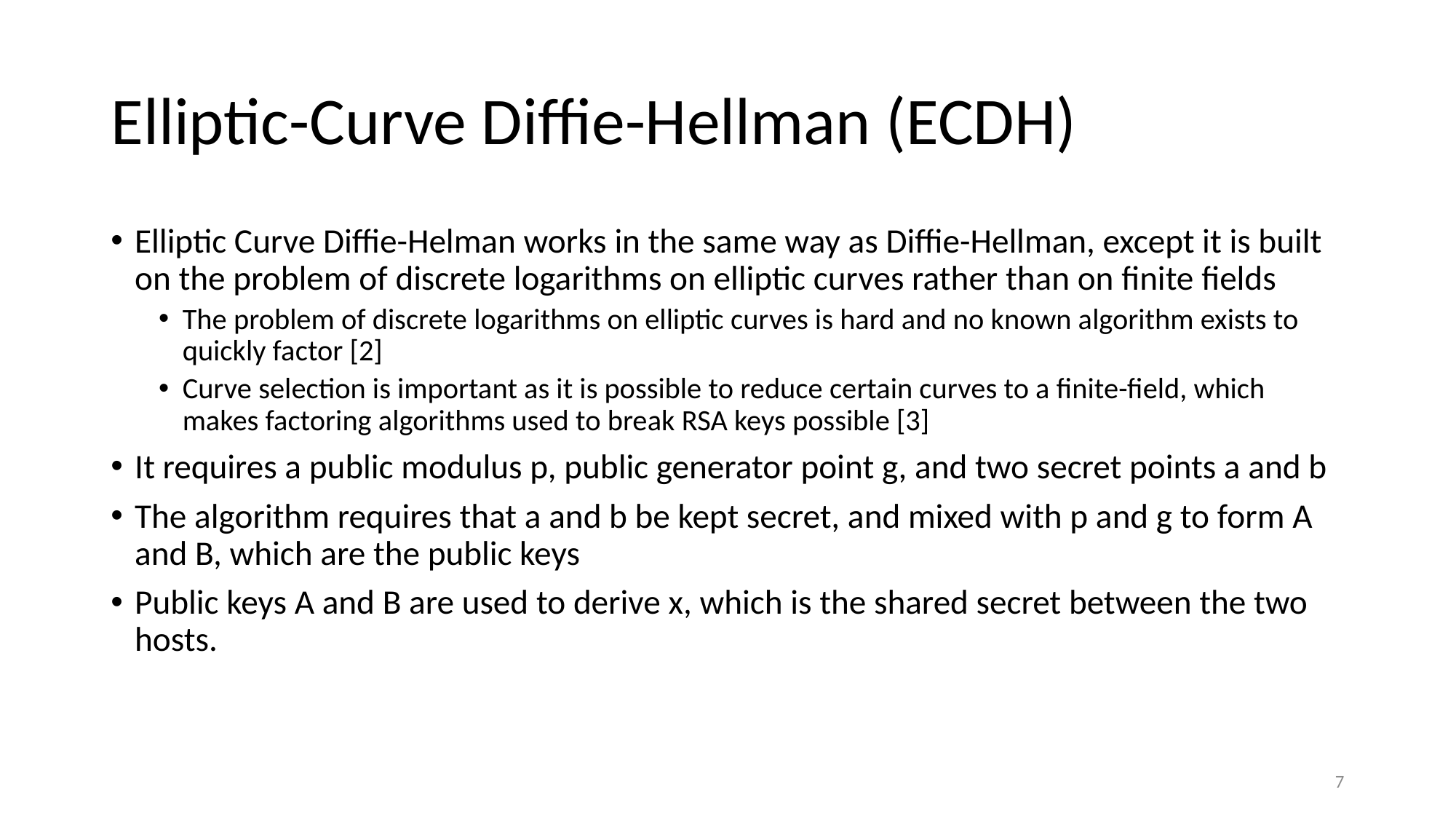

# Elliptic-Curve Diffie-Hellman (ECDH)
Elliptic Curve Diffie-Helman works in the same way as Diffie-Hellman, except it is built on the problem of discrete logarithms on elliptic curves rather than on finite fields
The problem of discrete logarithms on elliptic curves is hard and no known algorithm exists to quickly factor [2]
Curve selection is important as it is possible to reduce certain curves to a finite-field, which makes factoring algorithms used to break RSA keys possible [3]
It requires a public modulus p, public generator point g, and two secret points a and b
The algorithm requires that a and b be kept secret, and mixed with p and g to form A and B, which are the public keys
Public keys A and B are used to derive x, which is the shared secret between the two hosts.
7